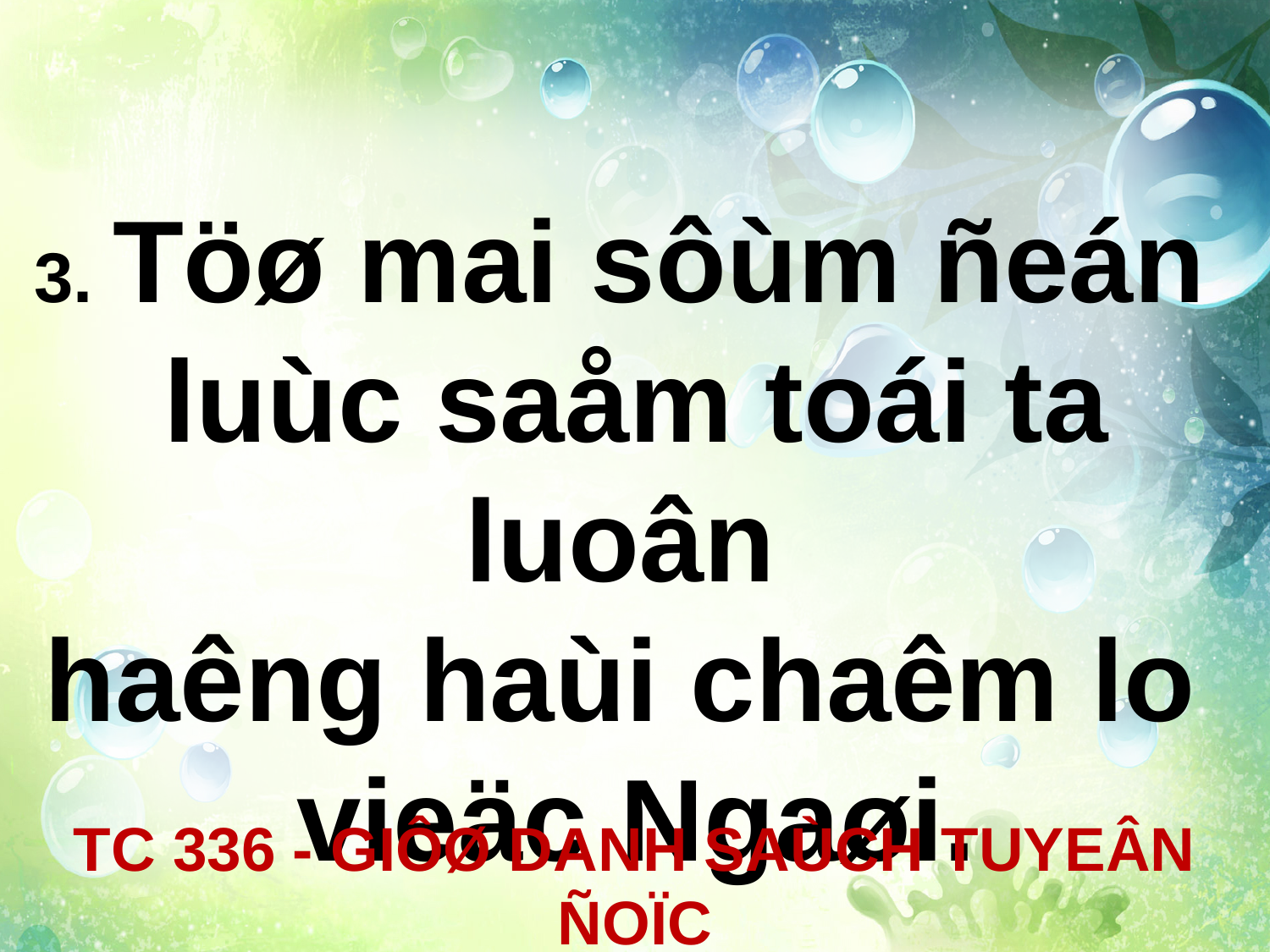

3. Töø mai sôùm ñeán
luùc saåm toái ta luoân
haêng haùi chaêm lo
vieäc Ngaøi.
TC 336 - GIÔØ DANH SAÙCH TUYEÂN ÑOÏC